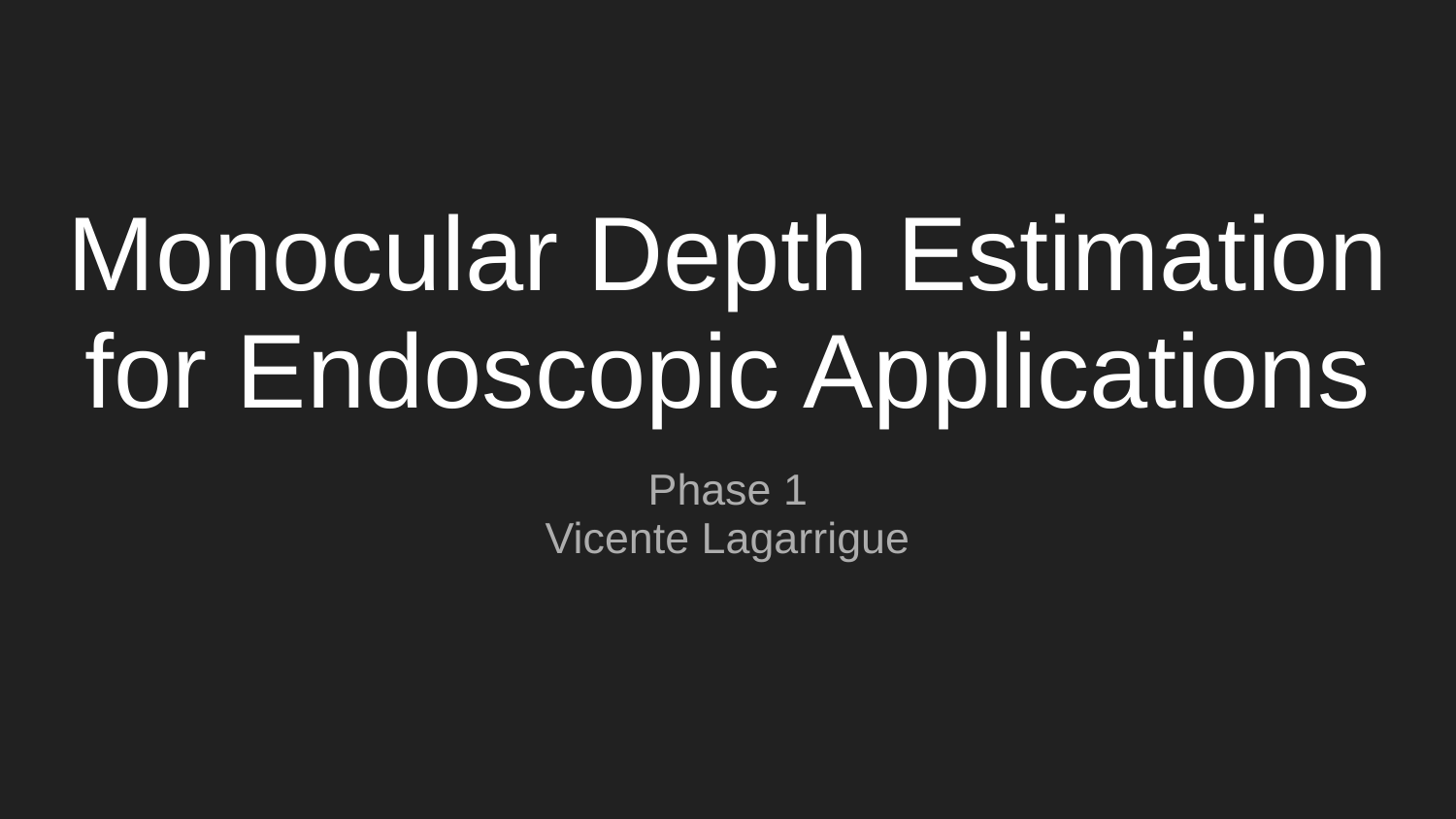

# Monocular Depth Estimation for Endoscopic Applications
Phase 1
Vicente Lagarrigue